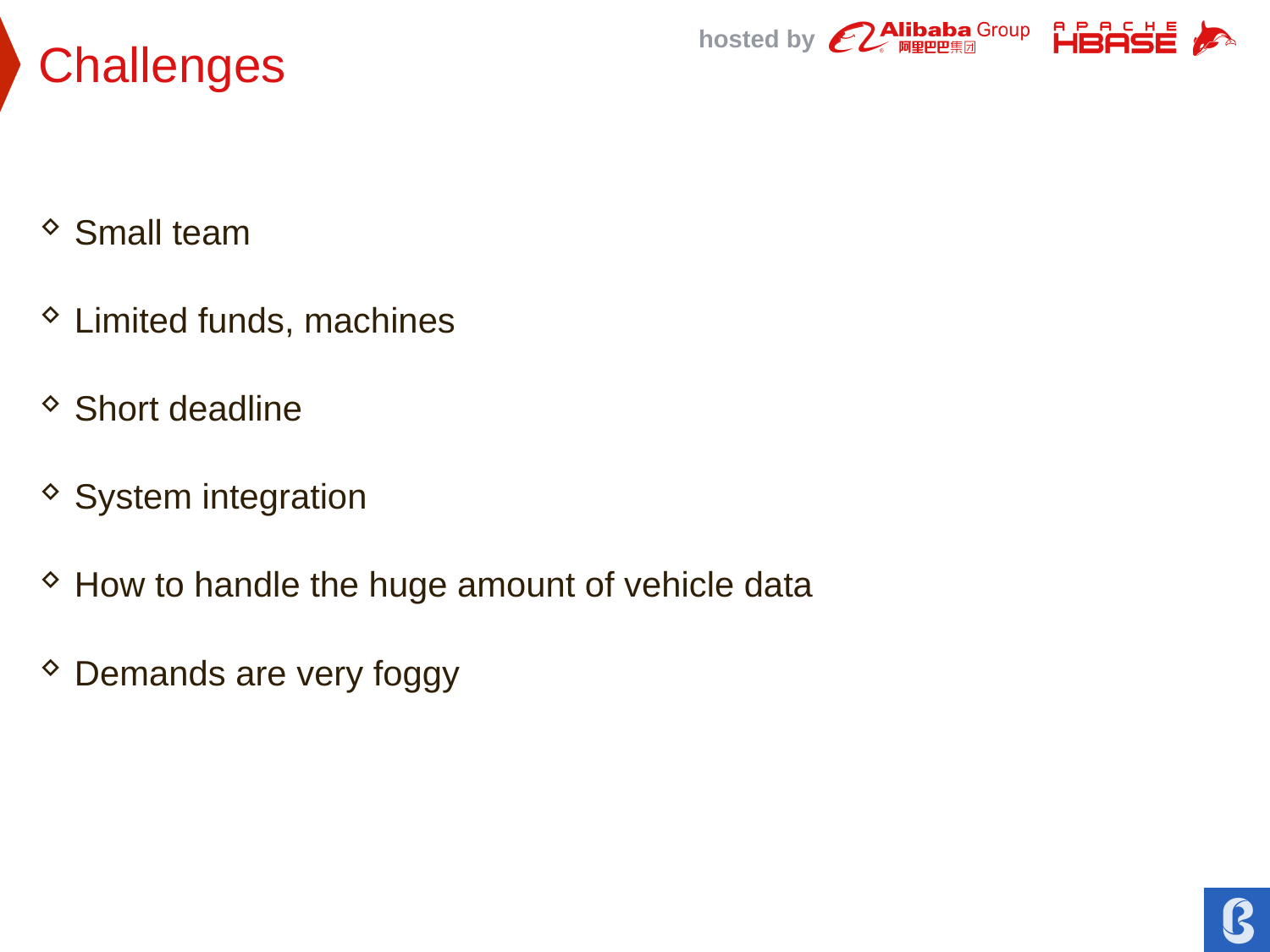

Challenges

Small team
Limited funds, machines
Short deadline
System integration
How to handle the huge amount of vehicle data
Demands are very foggy